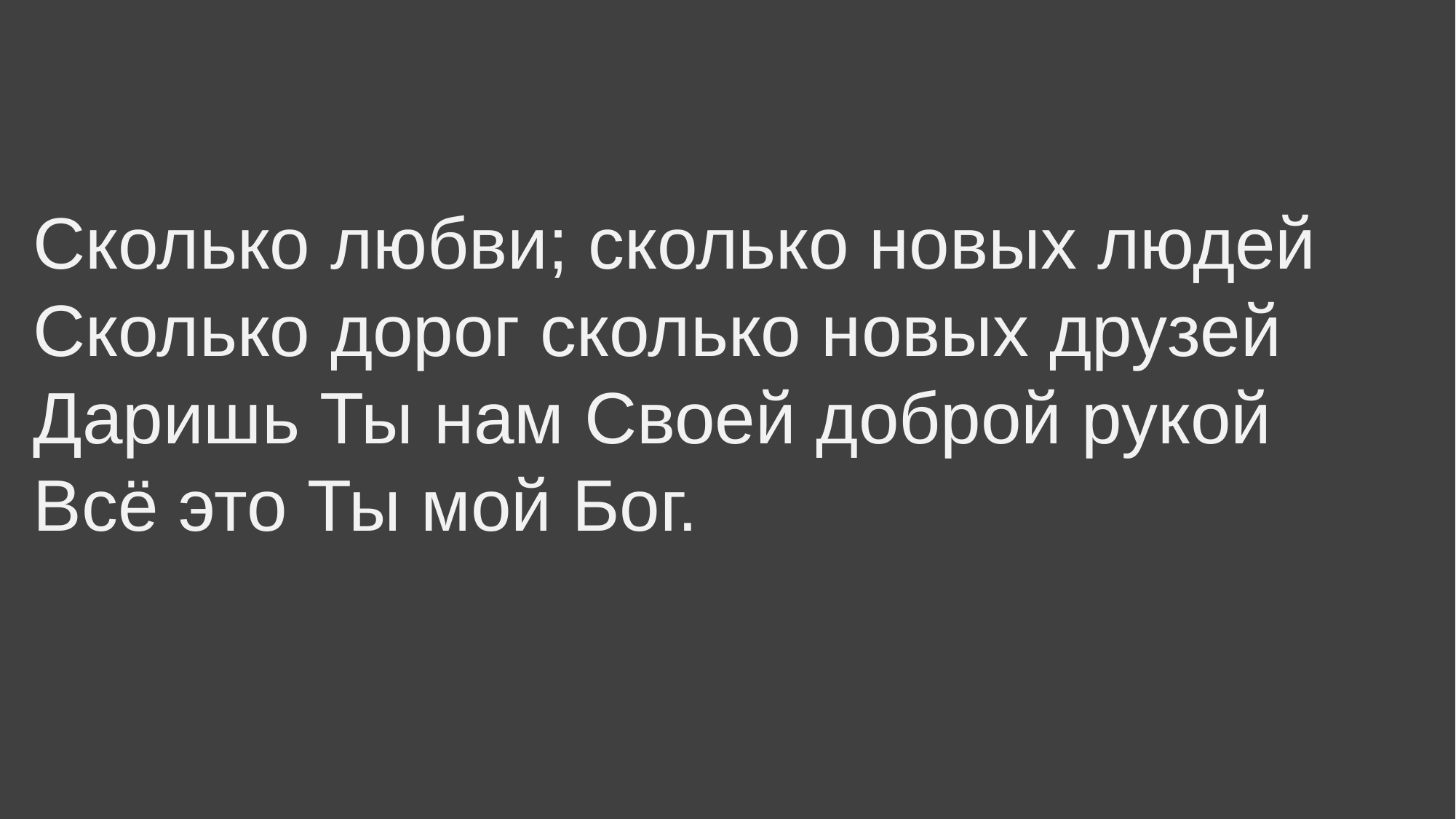

# Сколько любви; сколько новых людей Сколько дорог сколько новых друзей Даришь Ты нам Своей доброй рукой Всё это Ты мой Бог.